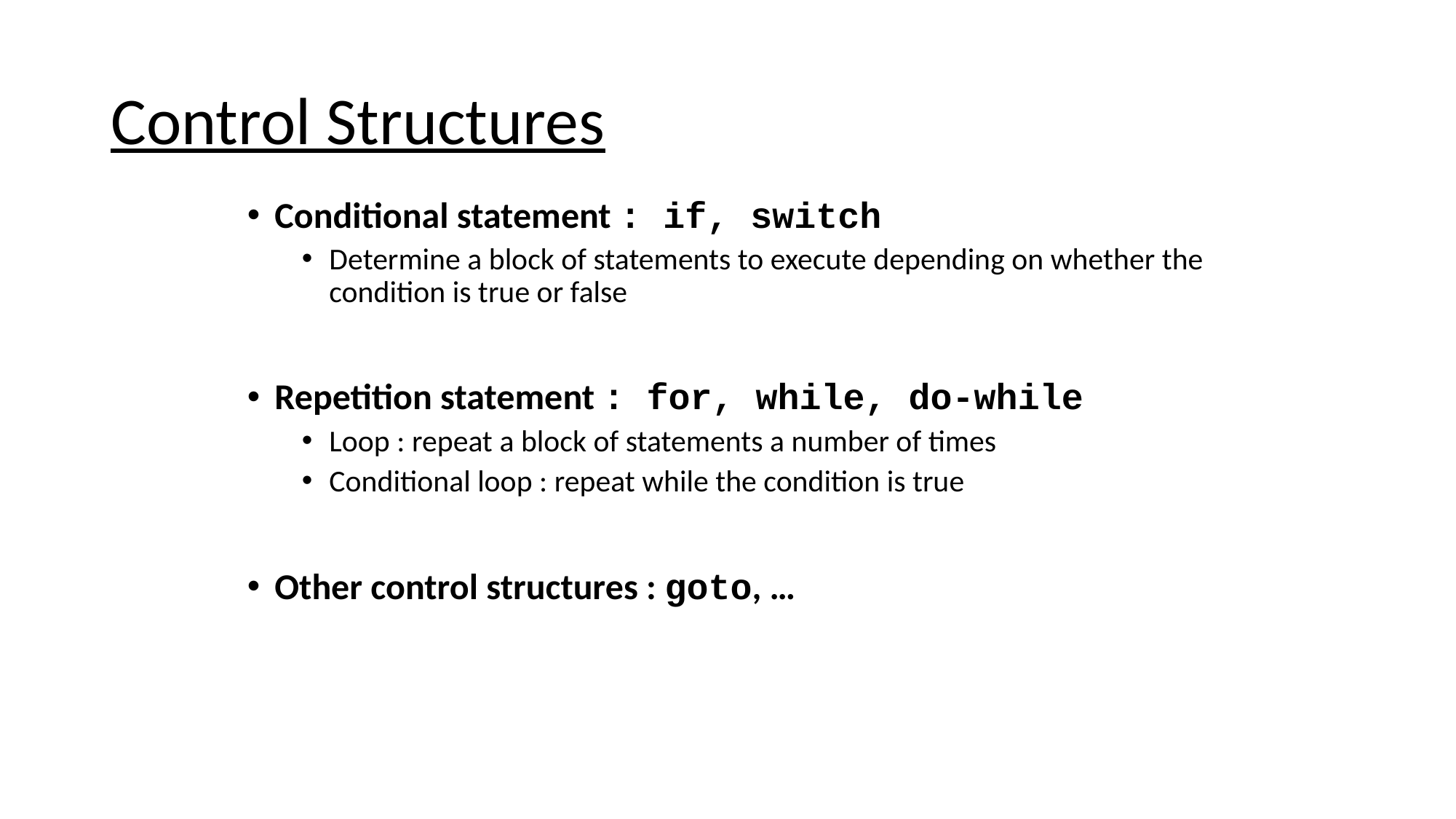

# Control Structures
Conditional statement : if, switch
Determine a block of statements to execute depending on whether the condition is true or false

Repetition statement : for, while, do-while
Loop : repeat a block of statements a number of times
Conditional loop : repeat while the condition is true

Other control structures : goto, …